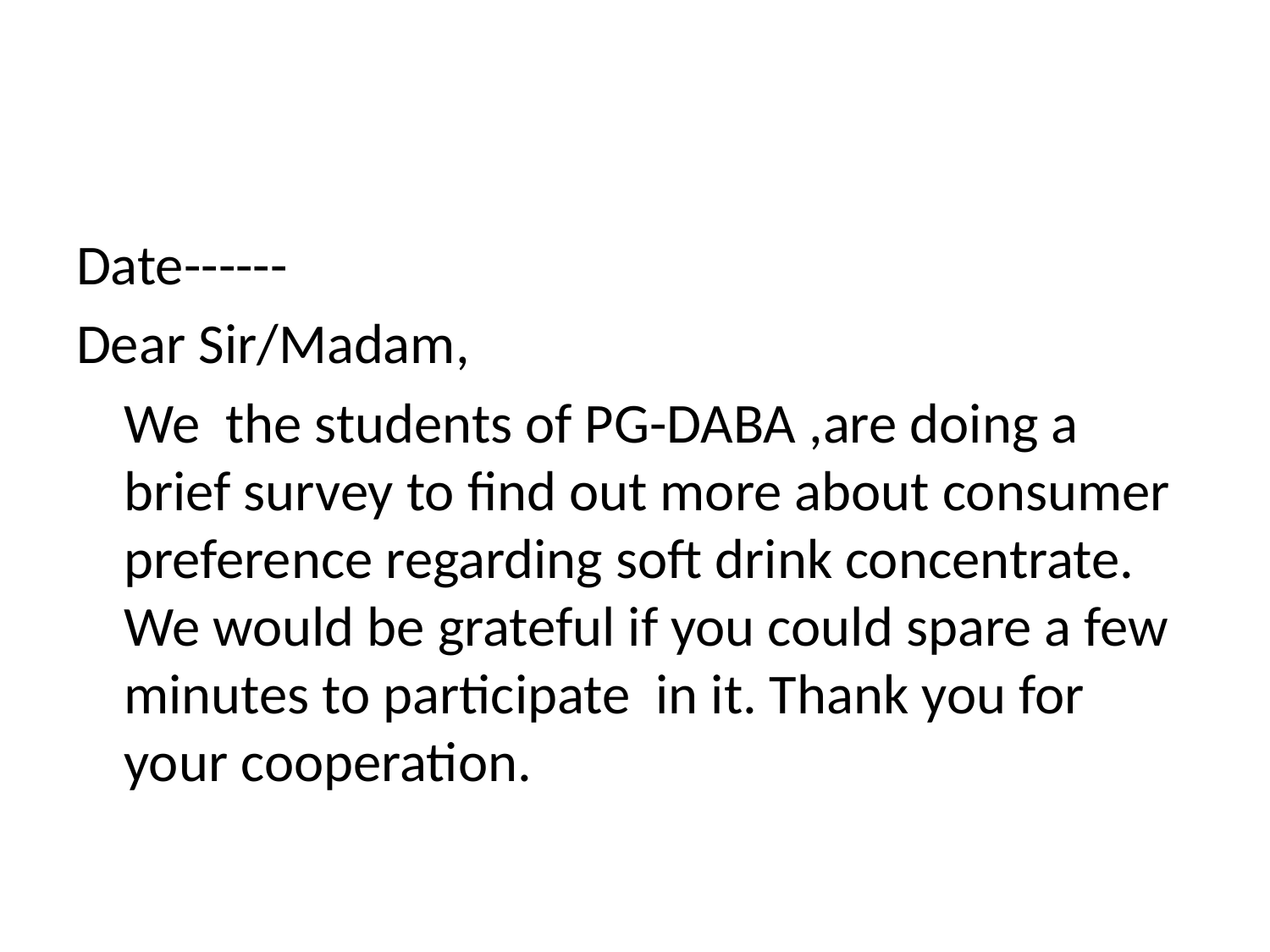

#
Date------
Dear Sir/Madam,
	We  the students of PG-DABA ,are doing a brief survey to find out more about consumer preference regarding soft drink concentrate. We would be grateful if you could spare a few minutes to participate  in it. Thank you for your cooperation.